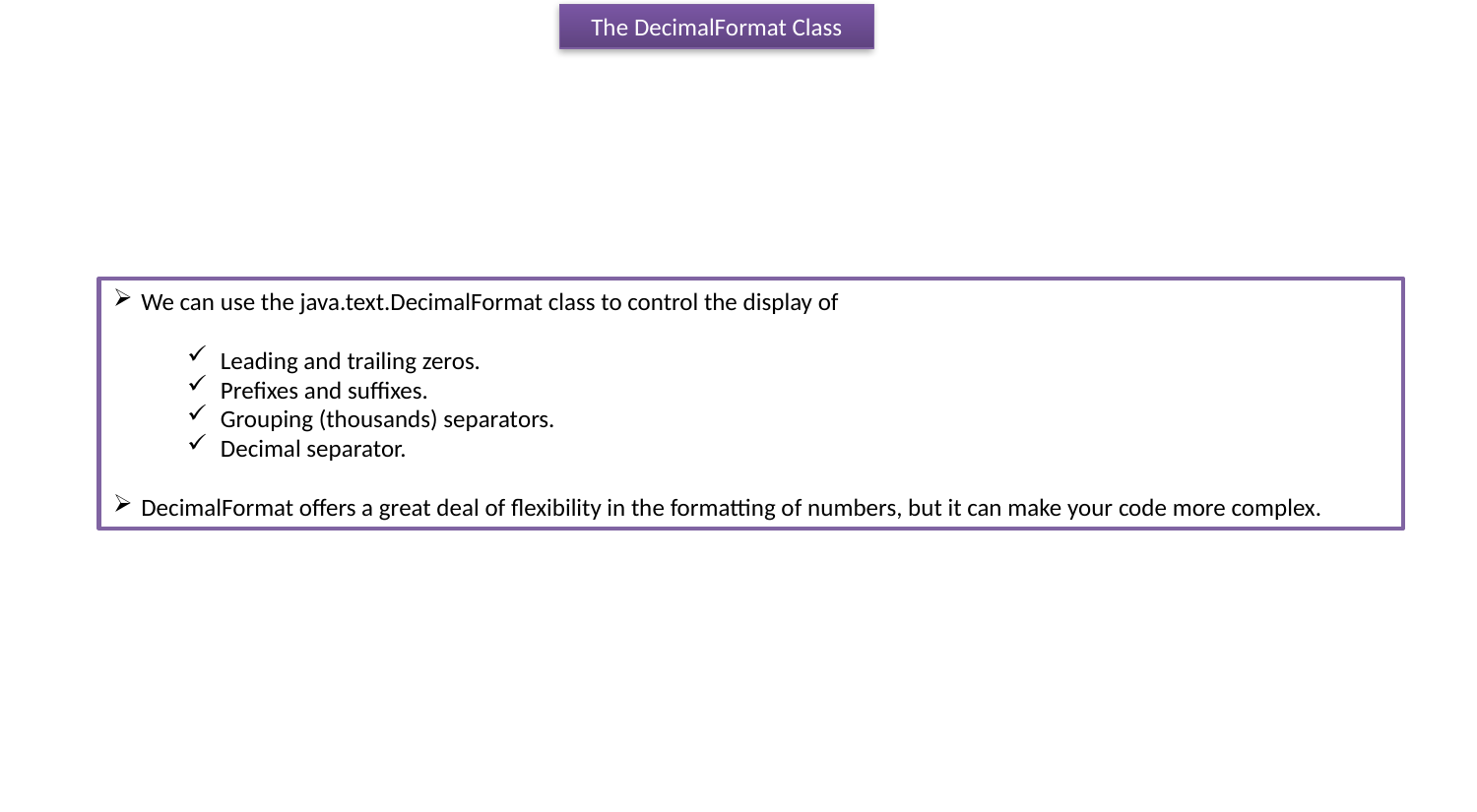

The DecimalFormat Class
We can use the java.text.DecimalFormat class to control the display of
 Leading and trailing zeros.
 Prefixes and suffixes.
 Grouping (thousands) separators.
 Decimal separator.

DecimalFormat offers a great deal of flexibility in the formatting of numbers, but it can make your code more complex.